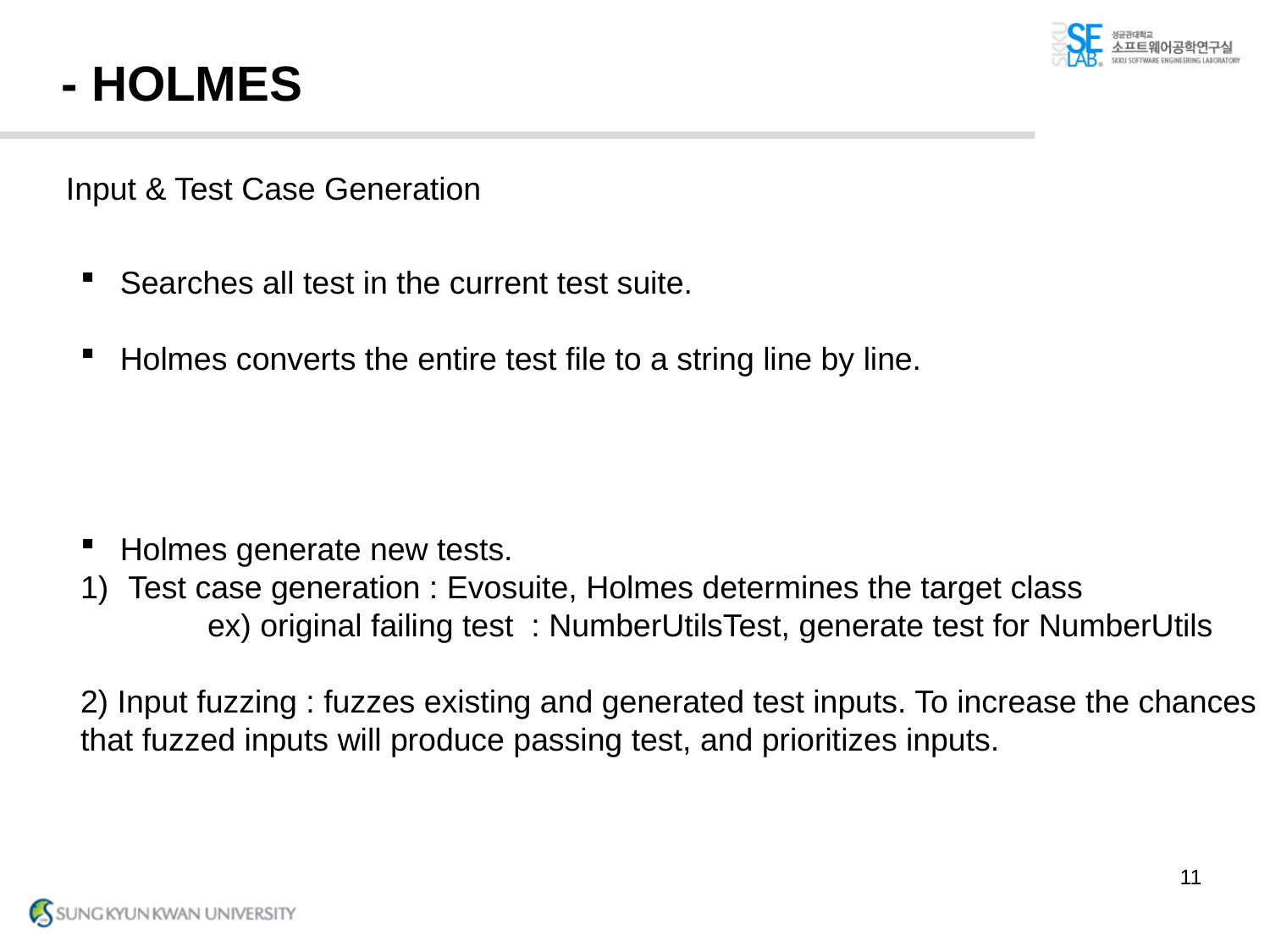

# - HOLMES
Input & Test Case Generation
Searches all test in the current test suite.

Holmes converts the entire test file to a string line by line.

Holmes generate new tests.
Test case generation : Evosuite, Holmes determines the target class
	ex) original failing test  : NumberUtilsTest, generate test for NumberUtils

2) Input fuzzing : fuzzes existing and generated test inputs. To increase the chances that fuzzed inputs will produce passing test, and prioritizes inputs.
11